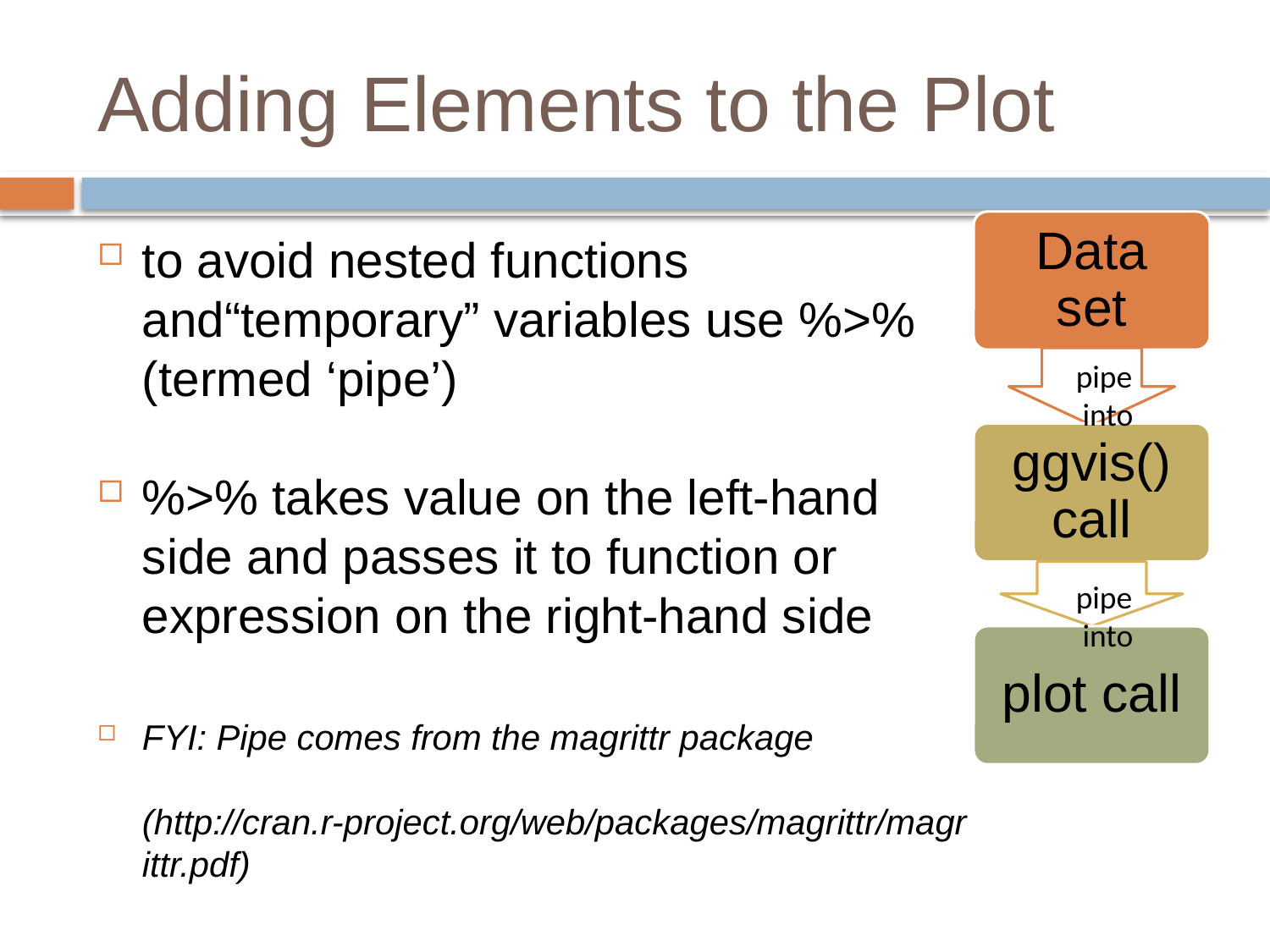

# Adding Elements to the Plot
Data set

ggvis() call

plot call
pipe
into
pipe
into
to avoid nested functions and“temporary” variables use %>%  (termed ‘pipe’)
%>% takes value on the left-hand side and passes it to function or expression on the right-hand side
FYI: Pipe comes from the magrittr package
 (http://cran.r-project.org/web/packages/magrittr/magrittr.pdf)